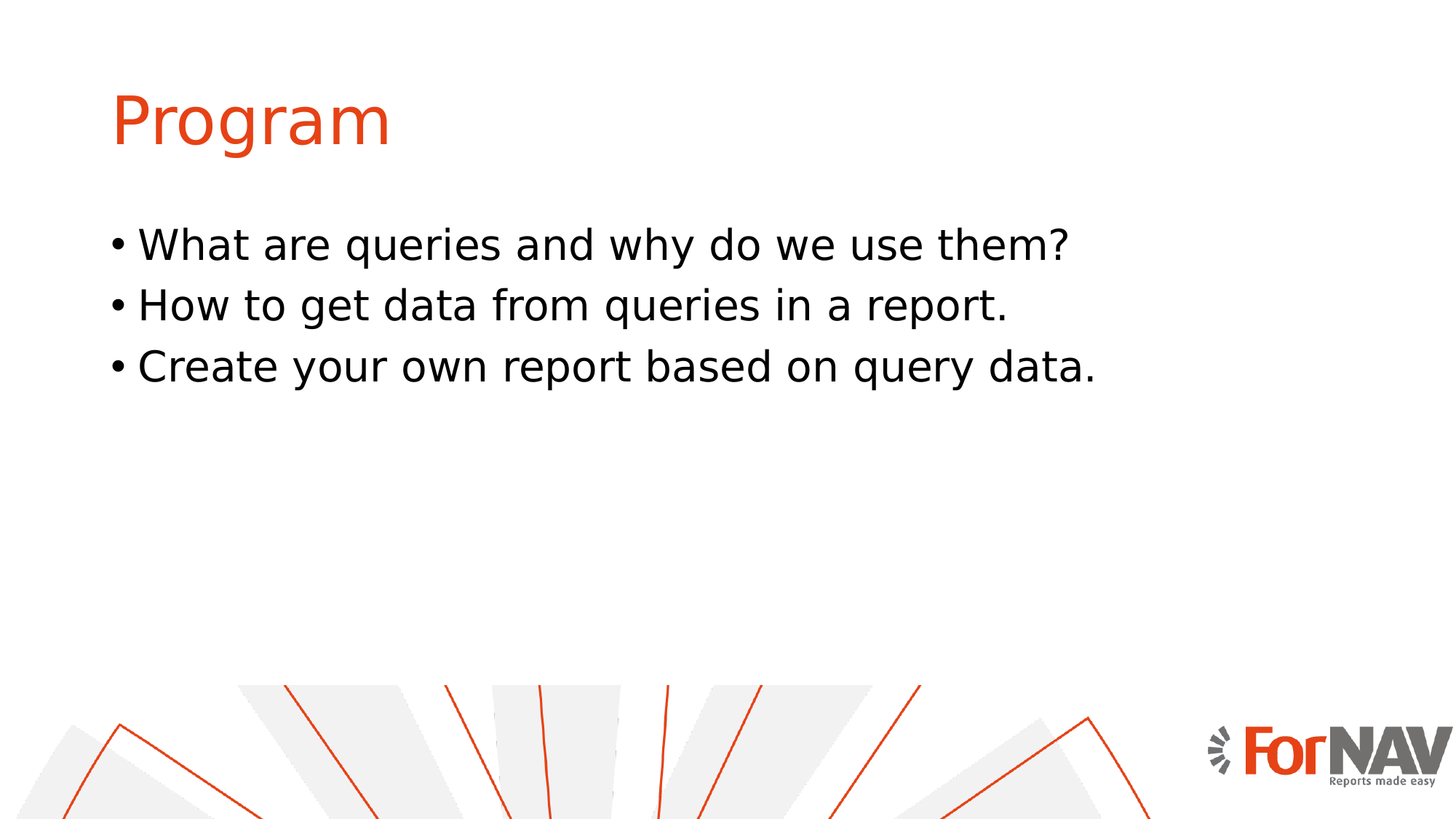

# Program
What are queries and why do we use them?
How to get data from queries in a report.
Create your own report based on query data.